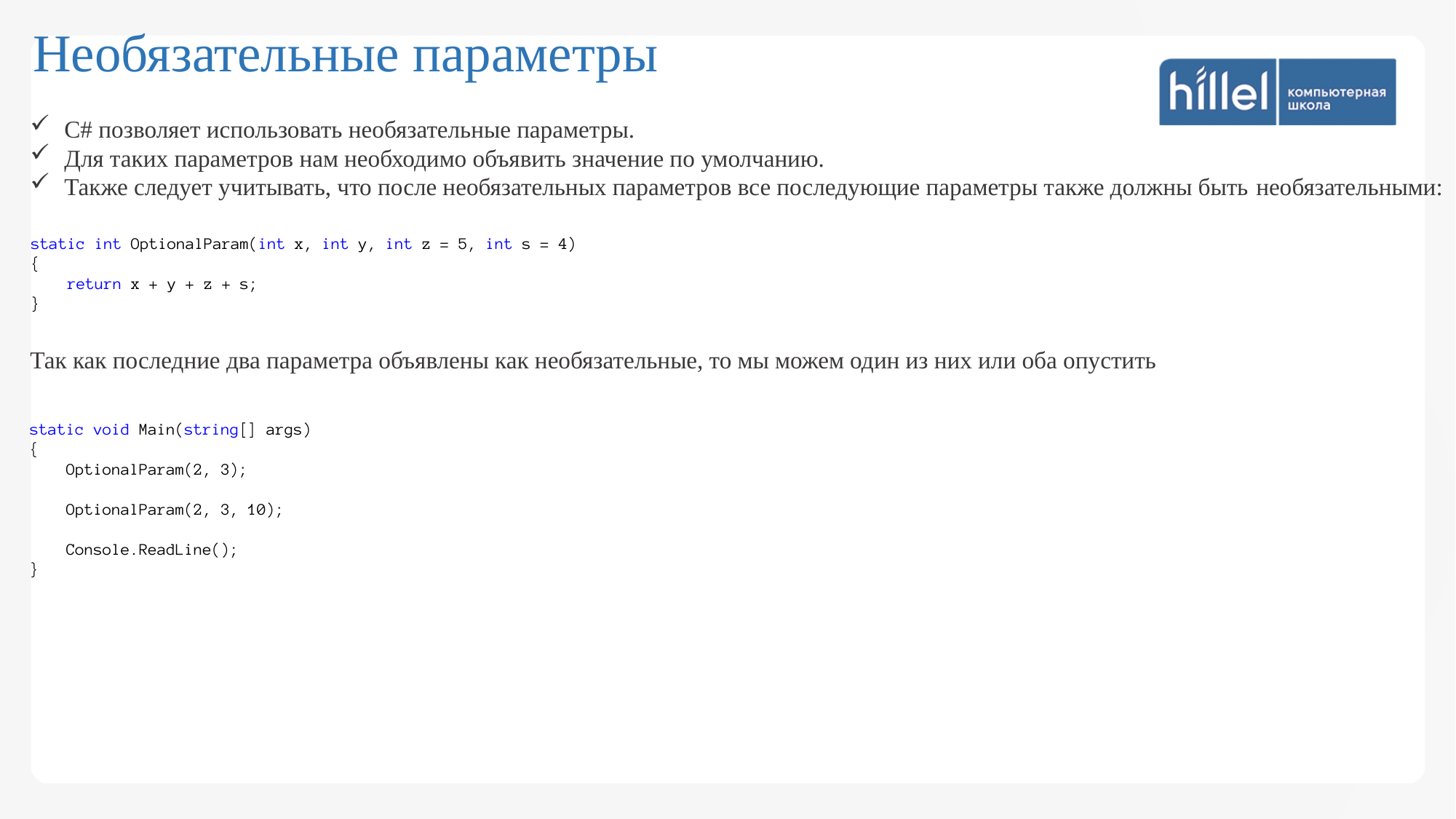

Необязательные параметры
C# позволяет использовать необязательные параметры.
Для таких параметров нам необходимо объявить значение по умолчанию.
Также следует учитывать, что после необязательных параметров все последующие параметры также должны быть необязательными:
static int OptionalParam(int x, int y, int z = 5, int s = 4)
{
    return x + y + z + s;
}
Так как последние два параметра объявлены как необязательные, то мы можем один из них или оба опустить
static void Main(string[] args)
{
    OptionalParam(2, 3);

    OptionalParam(2, 3, 10);

    Console.ReadLine();
}